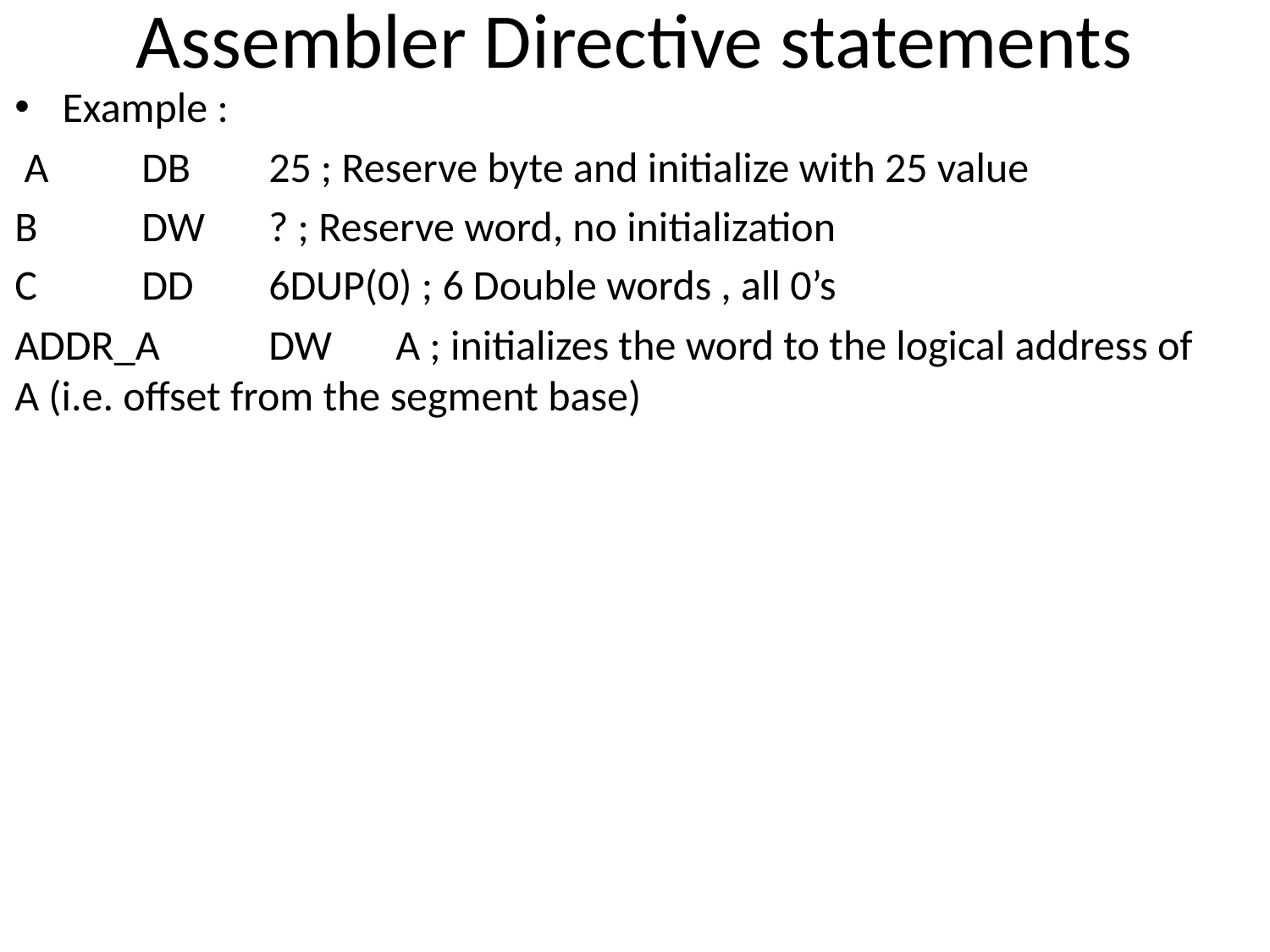

# Assembler Directive statements
Example :
 A 	DB	25 ; Reserve byte and initialize with 25 value
B	DW	? ; Reserve word, no initialization
C	DD	6DUP(0) ; 6 Double words , all 0’s
ADDR_A	DW	A ; initializes the word to the logical address of A (i.e. offset from the segment base)